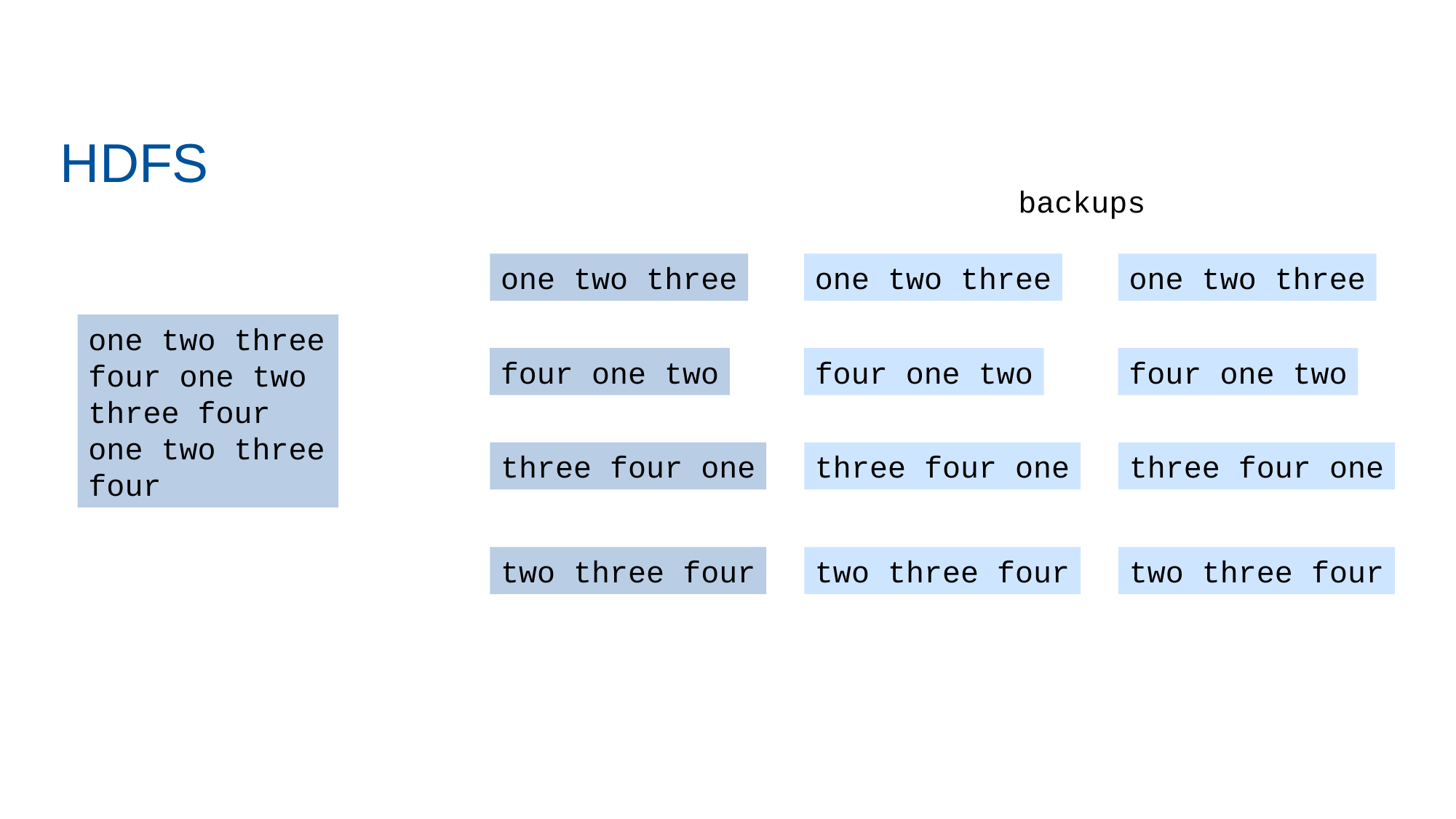

10
# HDFS
backups
one two three
one two three
one two three
one two three
four one two three four
one two three
four
four one two
four one two
four one two
three four one
three four one
three four one
two three four
two three four
two three four